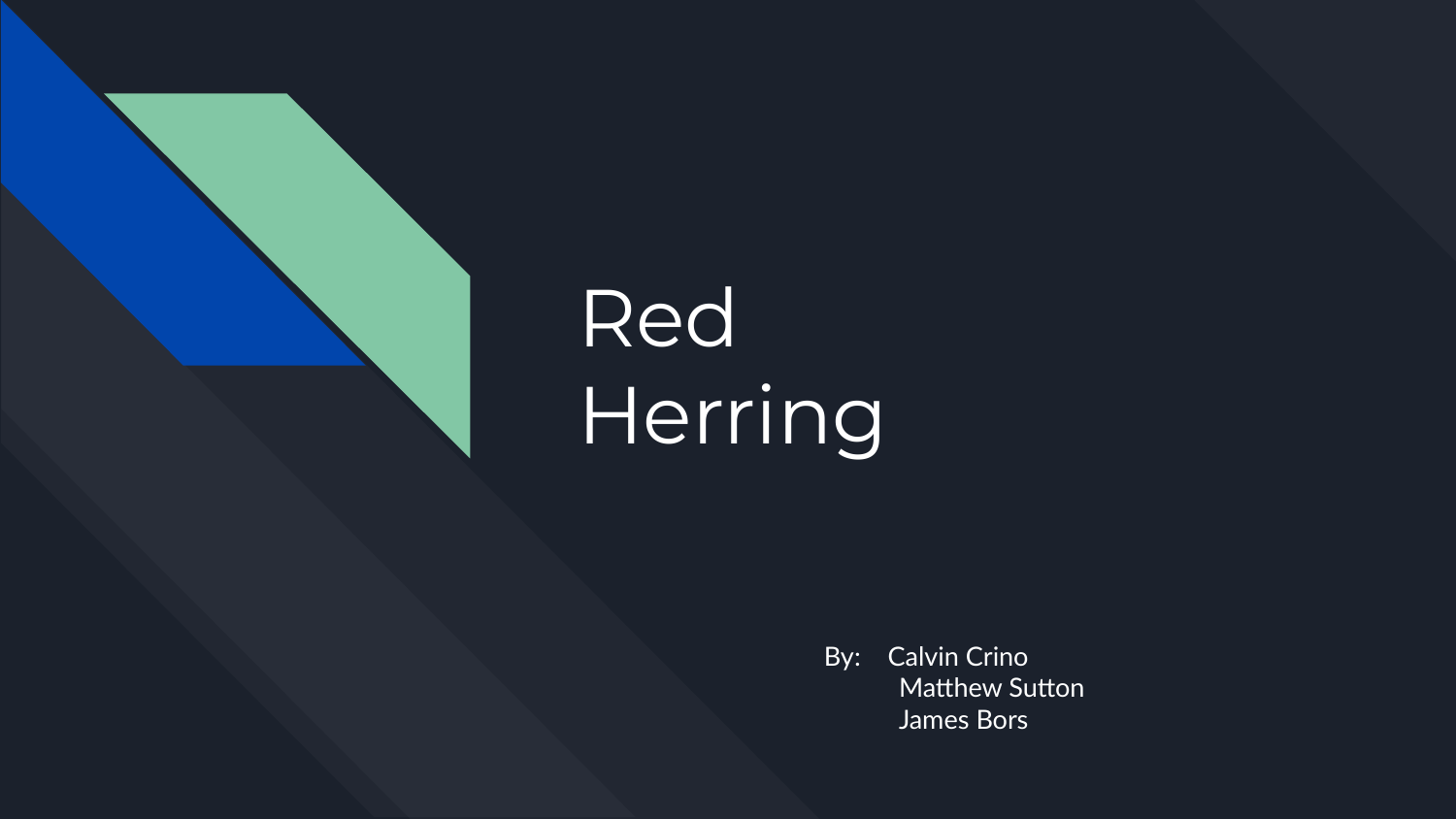

# Red
Herring
By:    Calvin Crino
           Matthew Sutton
           James Bors